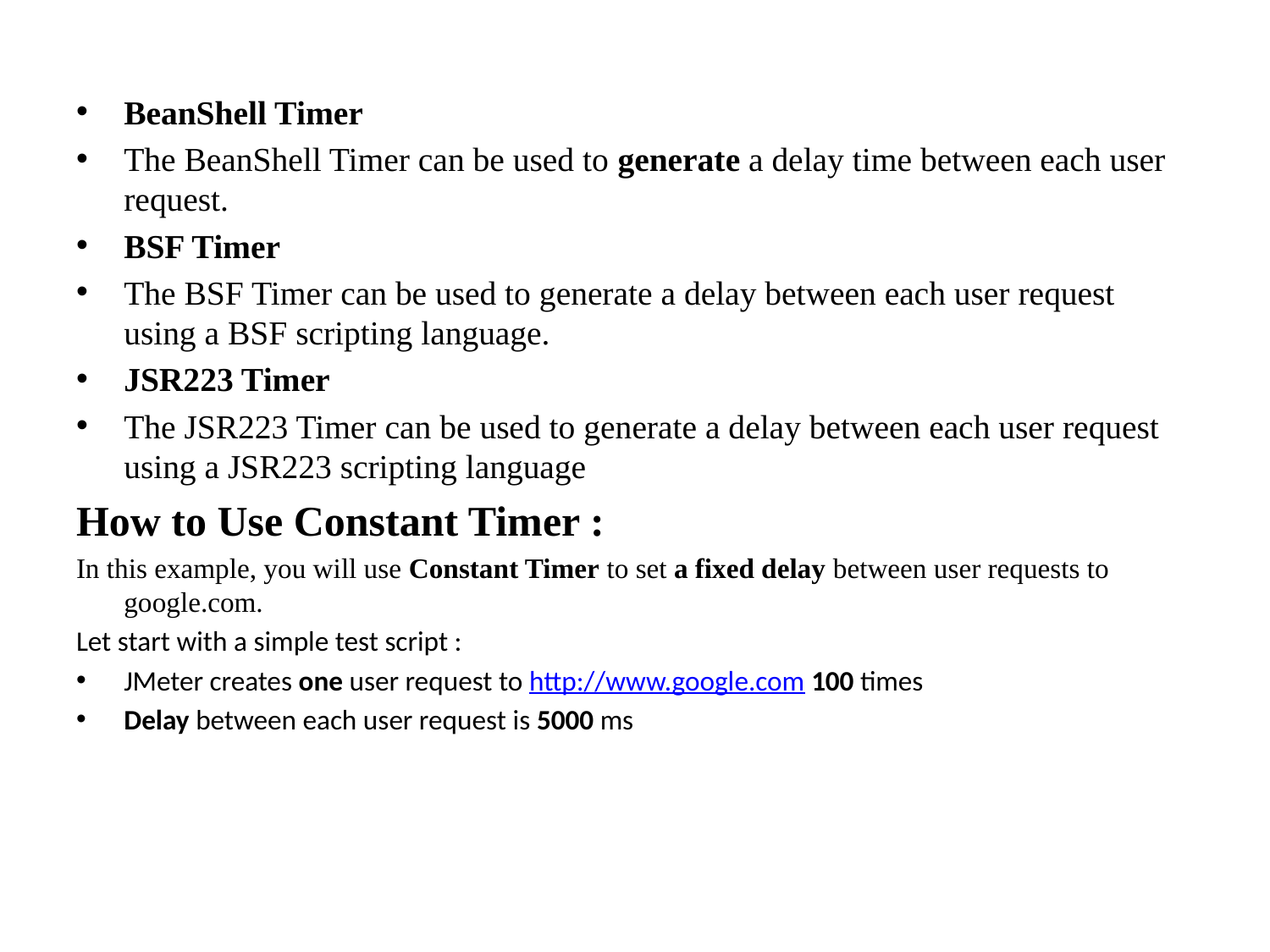

BeanShell Timer
The BeanShell Timer can be used to generate a delay time between each user request.
BSF Timer
The BSF Timer can be used to generate a delay between each user request using a BSF scripting language.
JSR223 Timer
The JSR223 Timer can be used to generate a delay between each user request using a JSR223 scripting language
How to Use Constant Timer :
In this example, you will use Constant Timer to set a fixed delay between user requests to google.com.
Let start with a simple test script :
JMeter creates one user request to http://www.google.com 100 times
Delay between each user request is 5000 ms